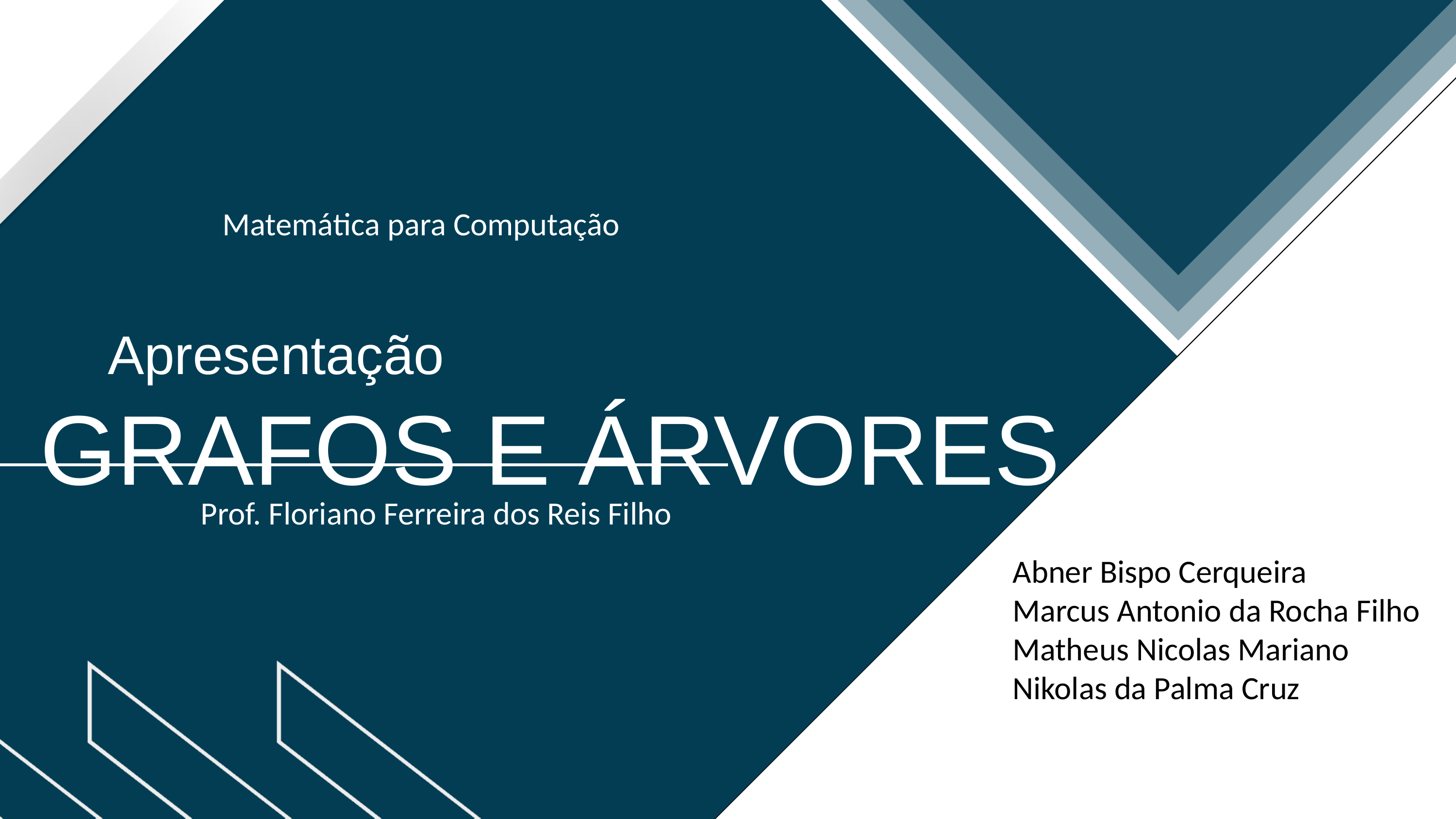

Matemática para Computação
Apresentação
GRAFOS E ÁRVORES
Prof. Floriano Ferreira dos Reis Filho
Abner Bispo Cerqueira
Marcus Antonio da Rocha Filho
Matheus Nicolas Mariano
Nikolas da Palma Cruz